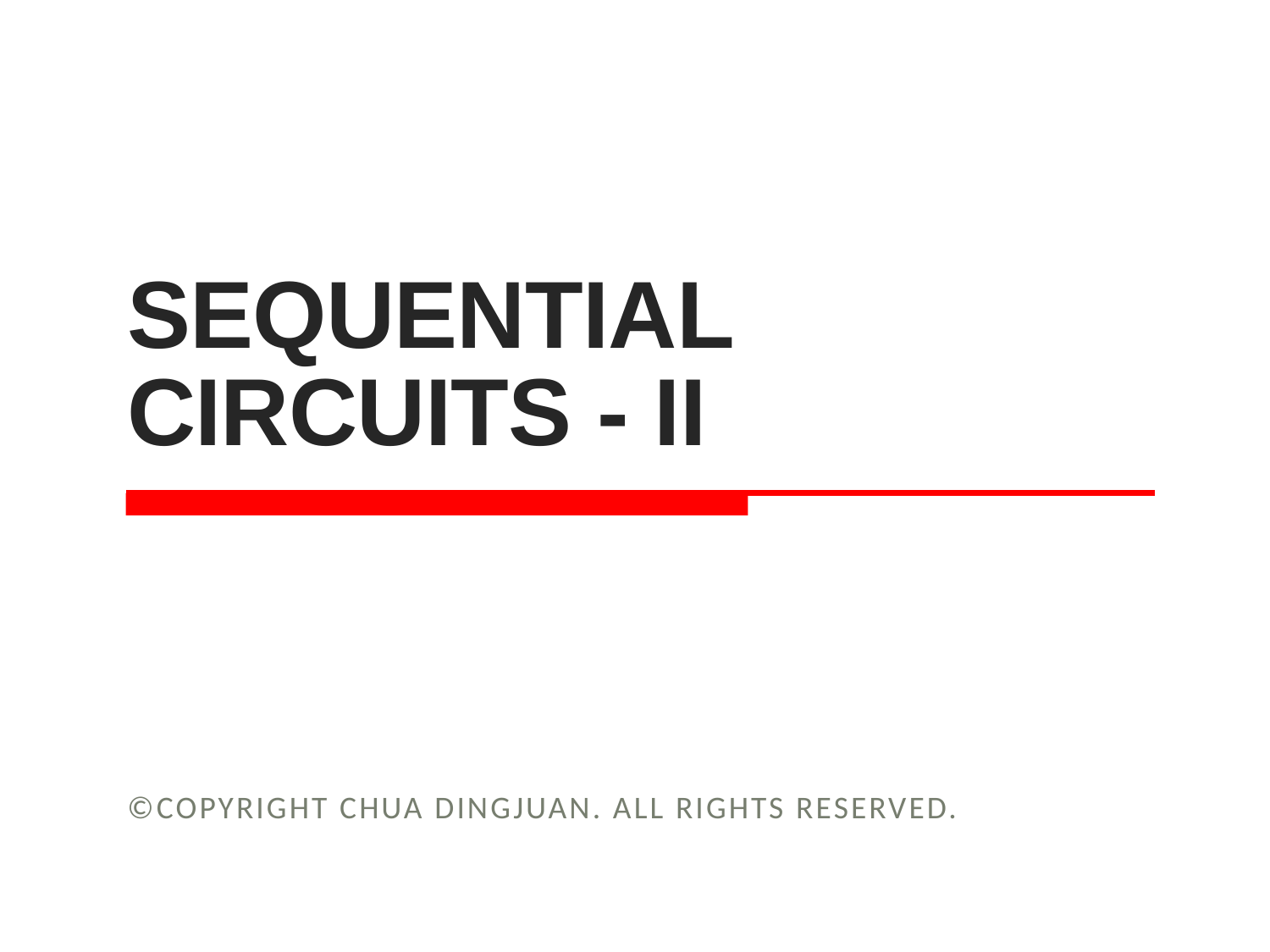

# SEQUENTIAL CIRCUITS - II
©Copyright CHUA DINGJUAN. All rights reserved.